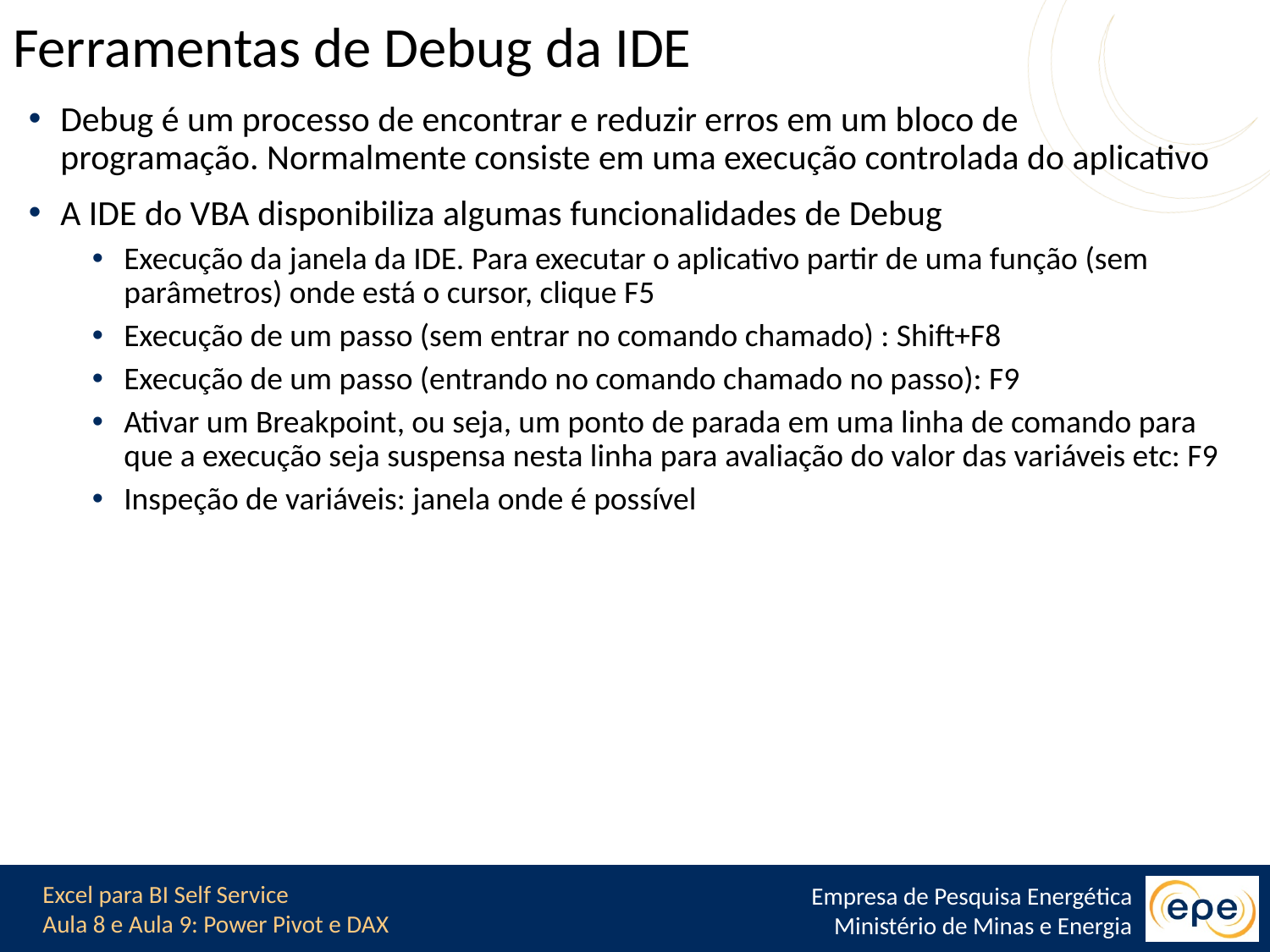

# Ferramentas de Debug da IDE
Debug é um processo de encontrar e reduzir erros em um bloco de programação. Normalmente consiste em uma execução controlada do aplicativo
A IDE do VBA disponibiliza algumas funcionalidades de Debug
Execução da janela da IDE. Para executar o aplicativo partir de uma função (sem parâmetros) onde está o cursor, clique F5
Execução de um passo (sem entrar no comando chamado) : Shift+F8
Execução de um passo (entrando no comando chamado no passo): F9
Ativar um Breakpoint, ou seja, um ponto de parada em uma linha de comando para que a execução seja suspensa nesta linha para avaliação do valor das variáveis etc: F9
Inspeção de variáveis: janela onde é possível